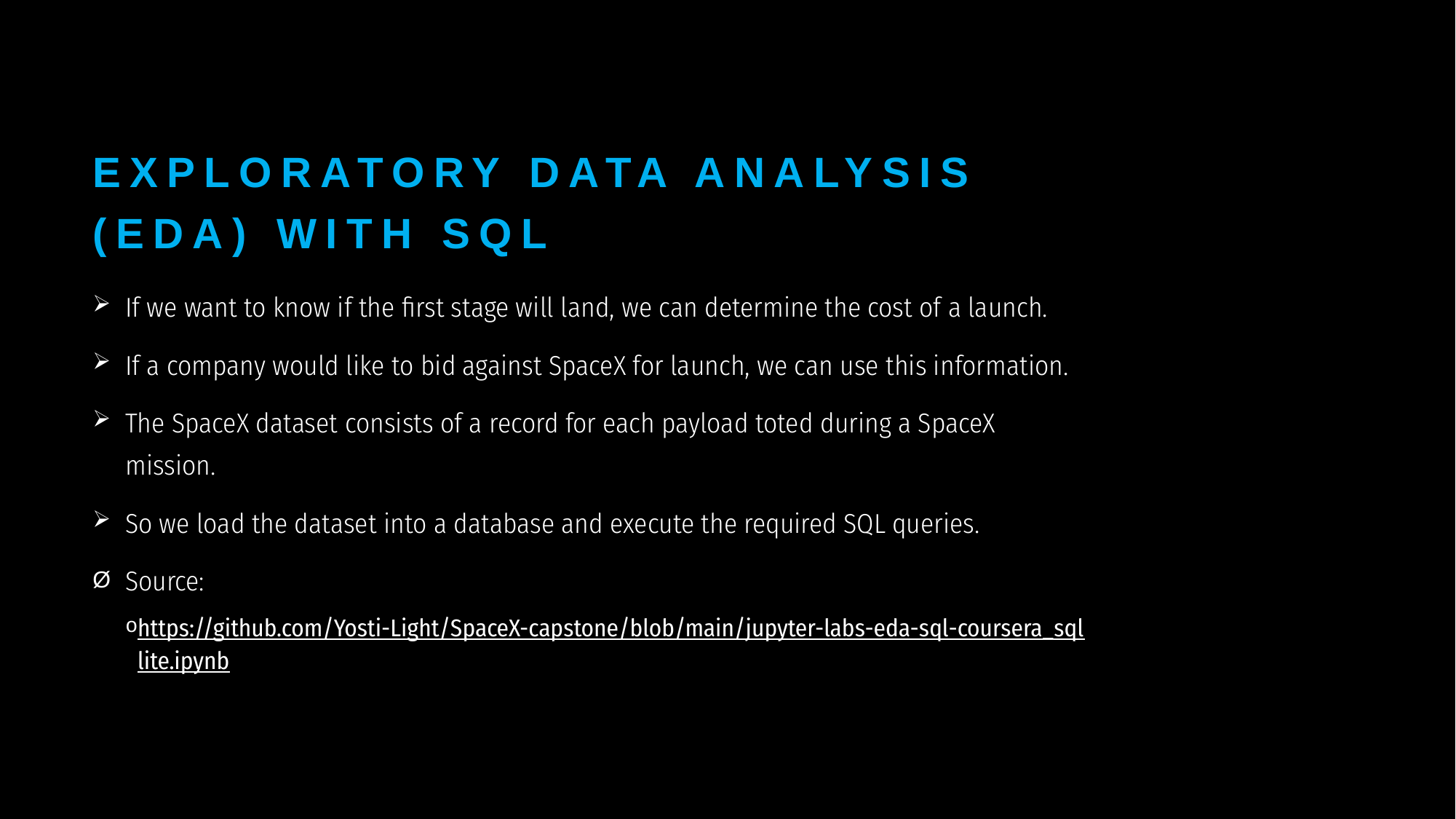

# Exploratory Data Analysis (EDA) with SQL
If we want to know if the first stage will land, we can determine the cost of a launch.
If a company would like to bid against SpaceX for launch, we can use this information.
The SpaceX dataset consists of a record for each payload toted during a SpaceX mission.
So we load the dataset into a database and execute the required SQL queries.
Source:
https://github.com/Yosti-Light/SpaceX-capstone/blob/main/jupyter-labs-eda-sql-coursera_sqllite.ipynb